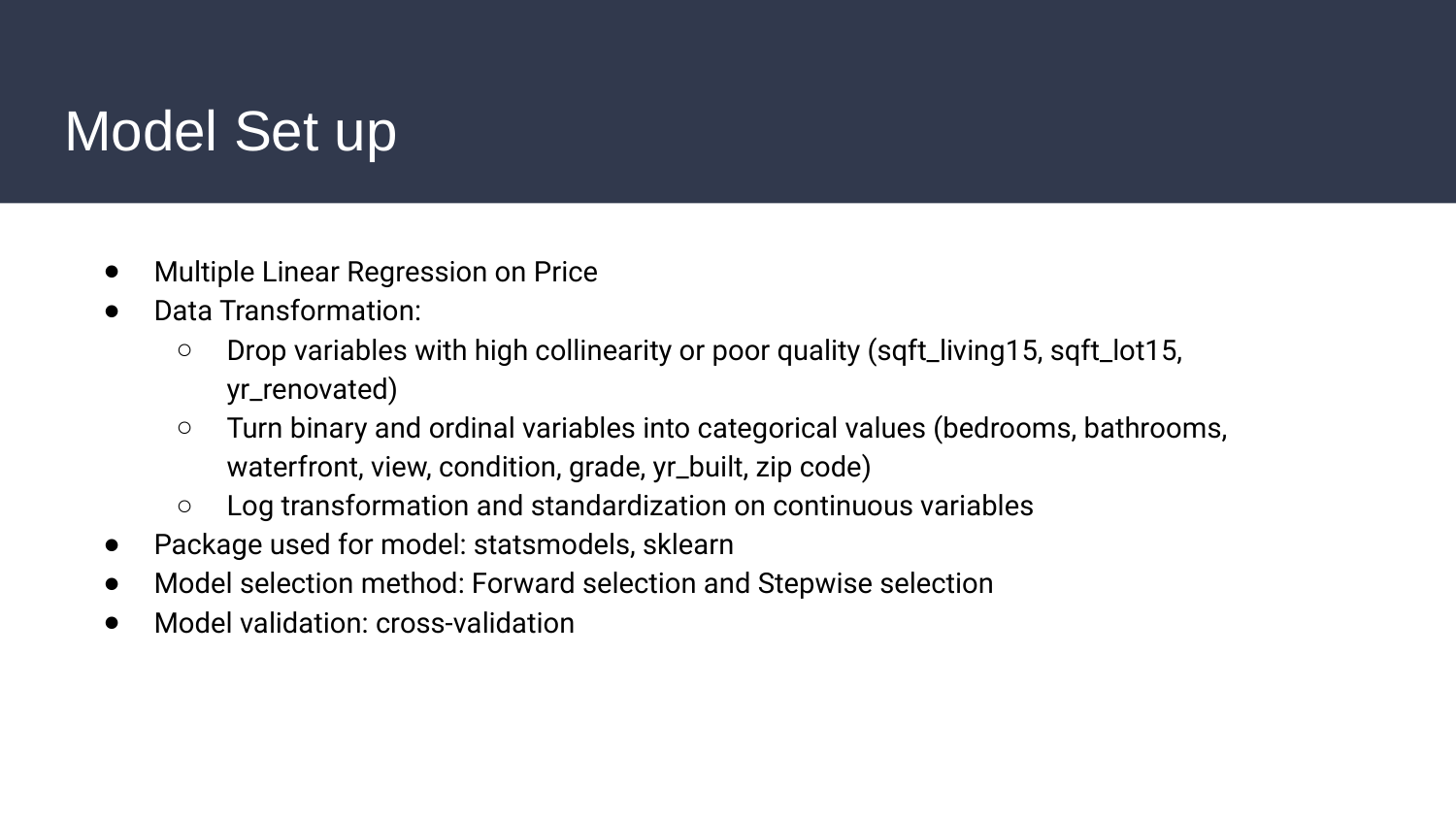

# Model Set up
Multiple Linear Regression on Price
Data Transformation:
Drop variables with high collinearity or poor quality (sqft_living15, sqft_lot15, yr_renovated)
Turn binary and ordinal variables into categorical values (bedrooms, bathrooms, waterfront, view, condition, grade, yr_built, zip code)
Log transformation and standardization on continuous variables
Package used for model: statsmodels, sklearn
Model selection method: Forward selection and Stepwise selection
Model validation: cross-validation